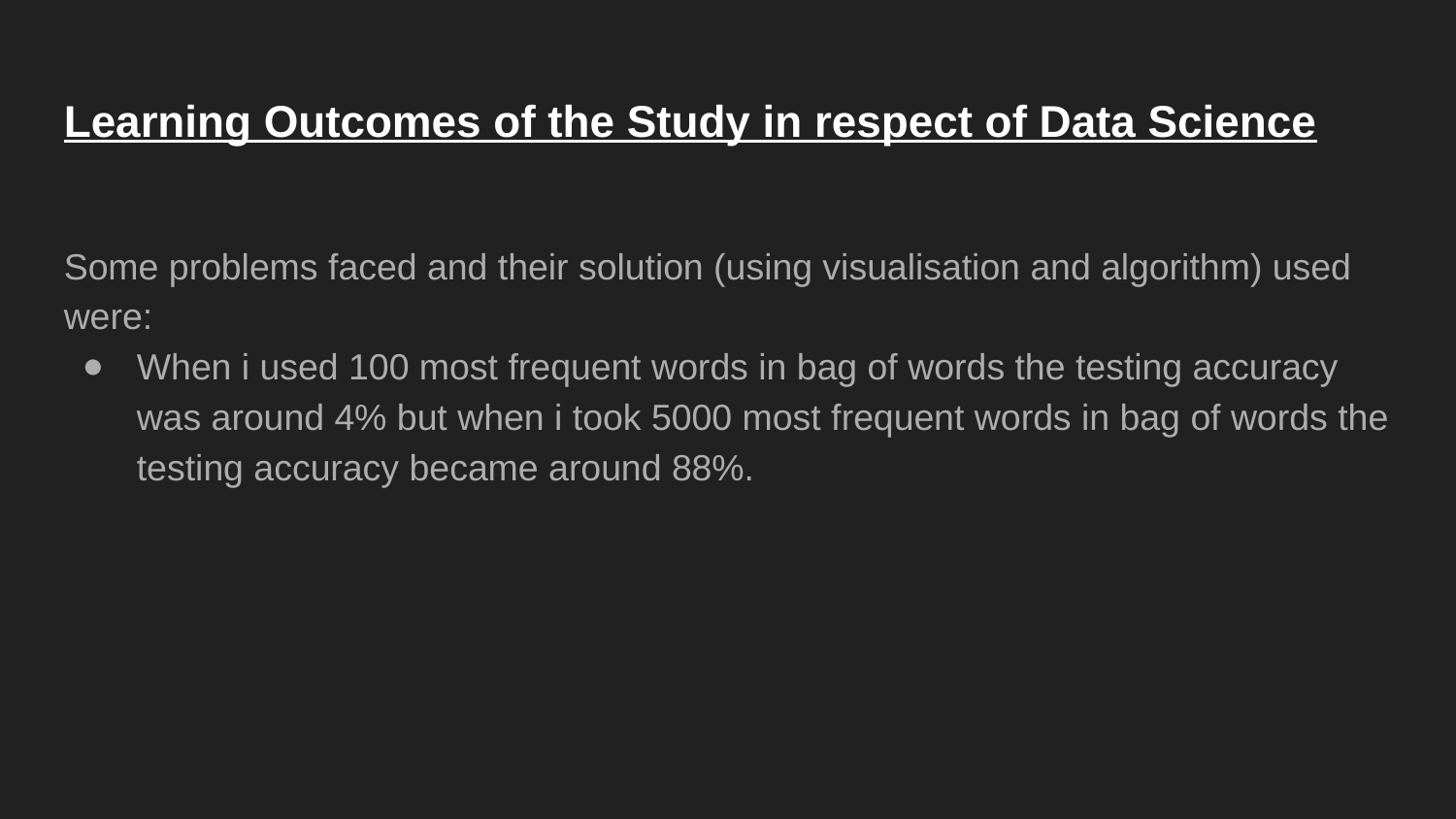

Learning Outcomes of the Study in respect of Data Science
Some problems faced and their solution (using visualisation and algorithm) used were:
When i used 100 most frequent words in bag of words the testing accuracy was around 4% but when i took 5000 most frequent words in bag of words the testing accuracy became around 88%.